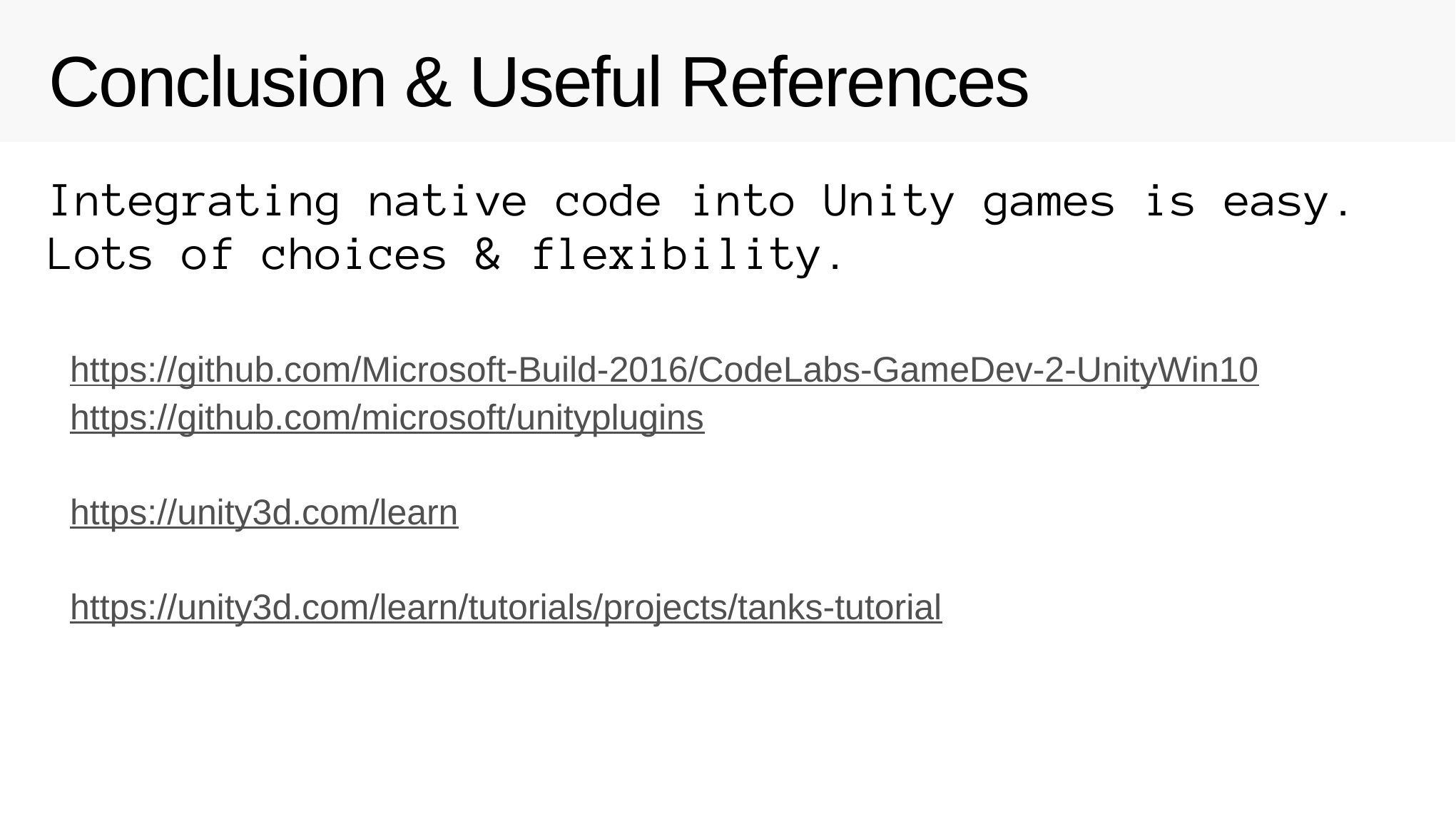

# Conclusion & Useful References
Integrating native code into Unity games is easy. Lots of choices & flexibility.
https://github.com/Microsoft-Build-2016/CodeLabs-GameDev-2-UnityWin10
https://github.com/microsoft/unityplugins

https://unity3d.com/learn

https://unity3d.com/learn/tutorials/projects/tanks-tutorial